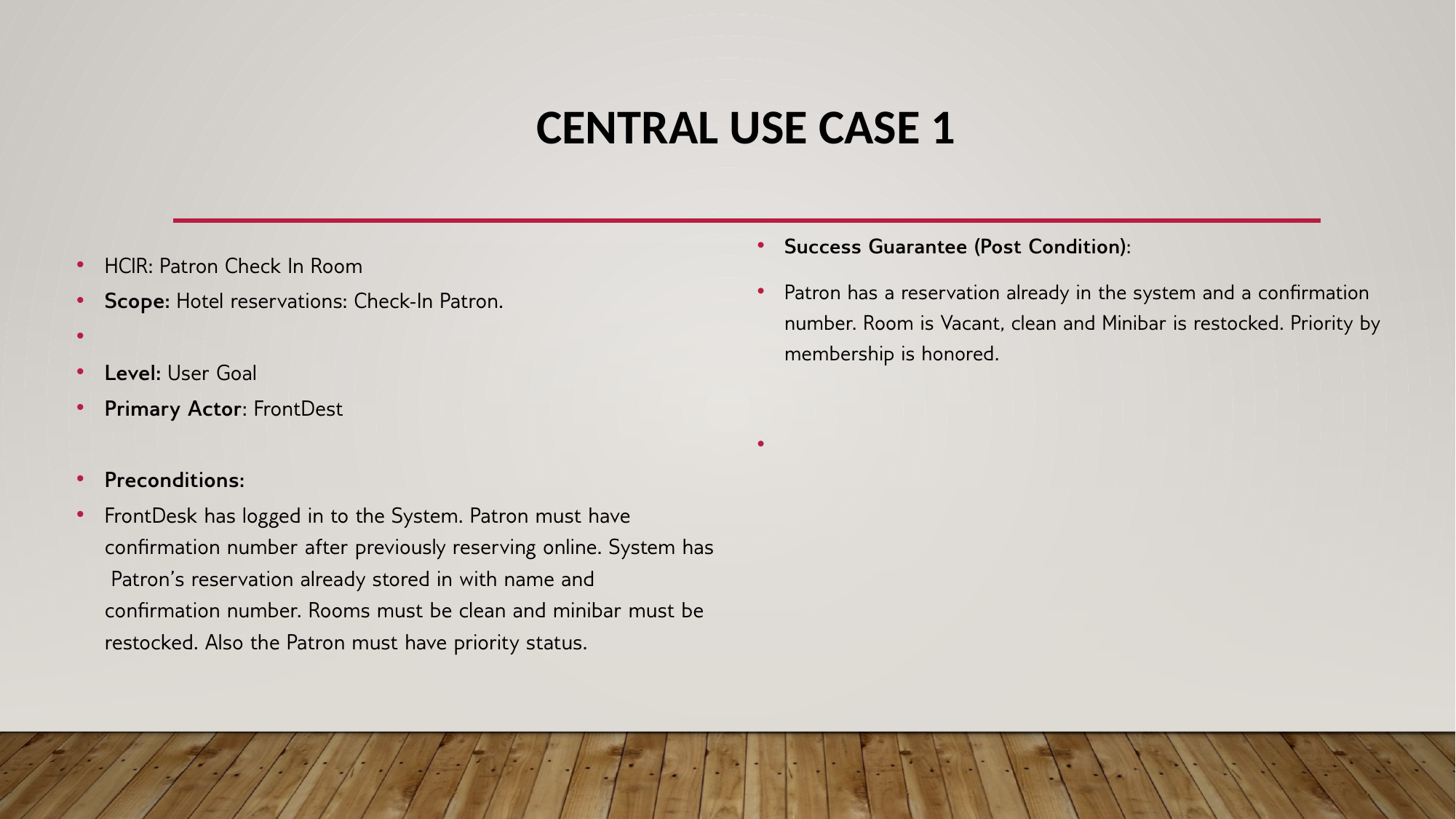

# Central Use case 1
Success Guarantee (Post Condition):
Patron has a reservation already in the system and a confirmation number. Room is Vacant, clean and Minibar is restocked. Priority by membership is honored.

HCIR: Patron Check In Room
Scope: Hotel reservations: Check-In Patron.

Level: User Goal
Primary Actor: FrontDest

Preconditions:
FrontDesk has logged in to the System. Patron must have confirmation number after previously reserving online. System has  Patron’s reservation already stored in with name and confirmation number. Rooms must be clean and minibar must be restocked. Also the Patron must have priority status.